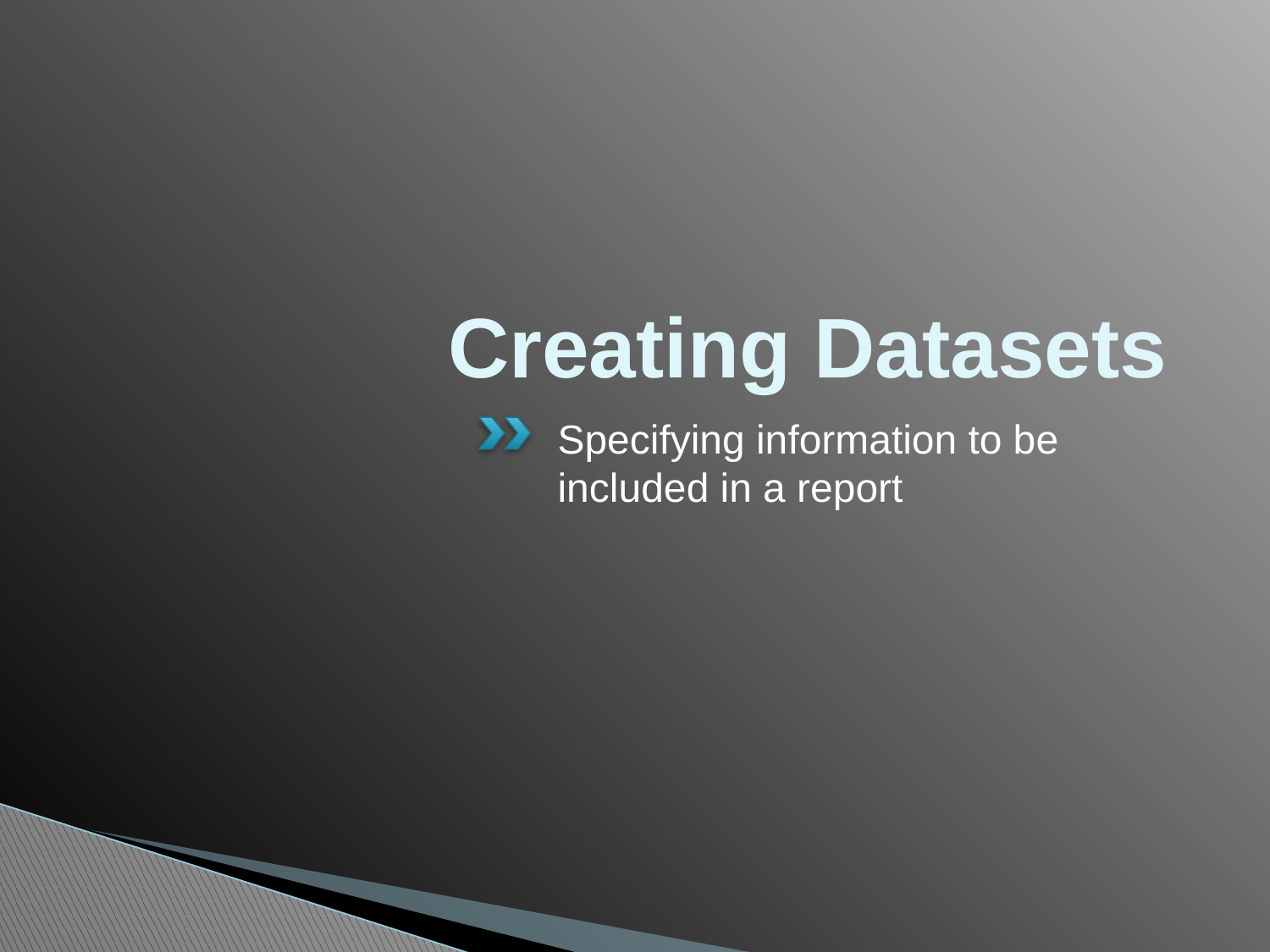

# Creating Datasets
Specifying information to be included in a report